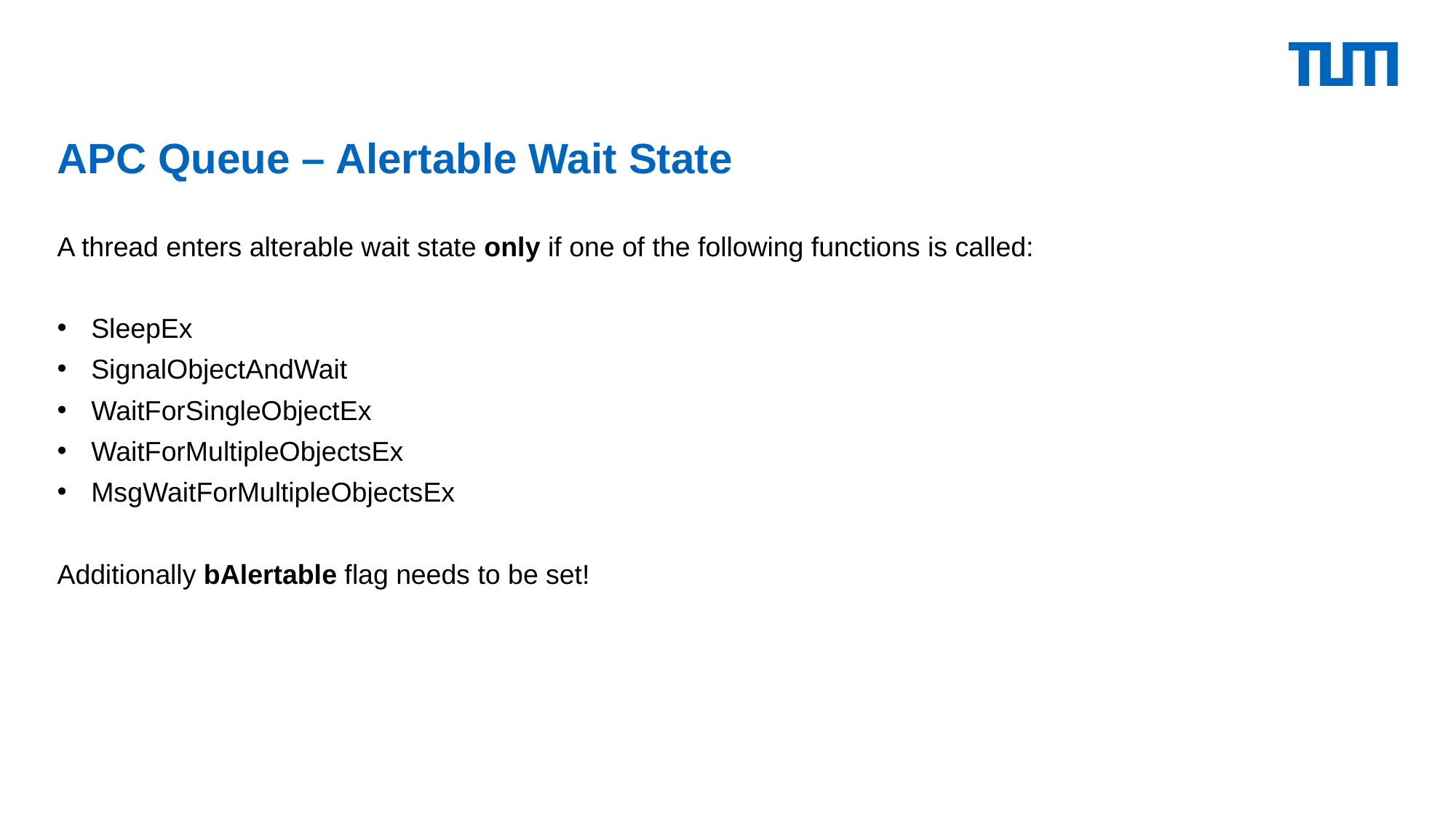

# APC Queue – Alertable Wait State
A thread enters alterable wait state only if one of the following functions is called:

SleepEx
SignalObjectAndWait
WaitForSingleObjectEx
WaitForMultipleObjectsEx
MsgWaitForMultipleObjectsEx

Additionally bAlertable flag needs to be set!